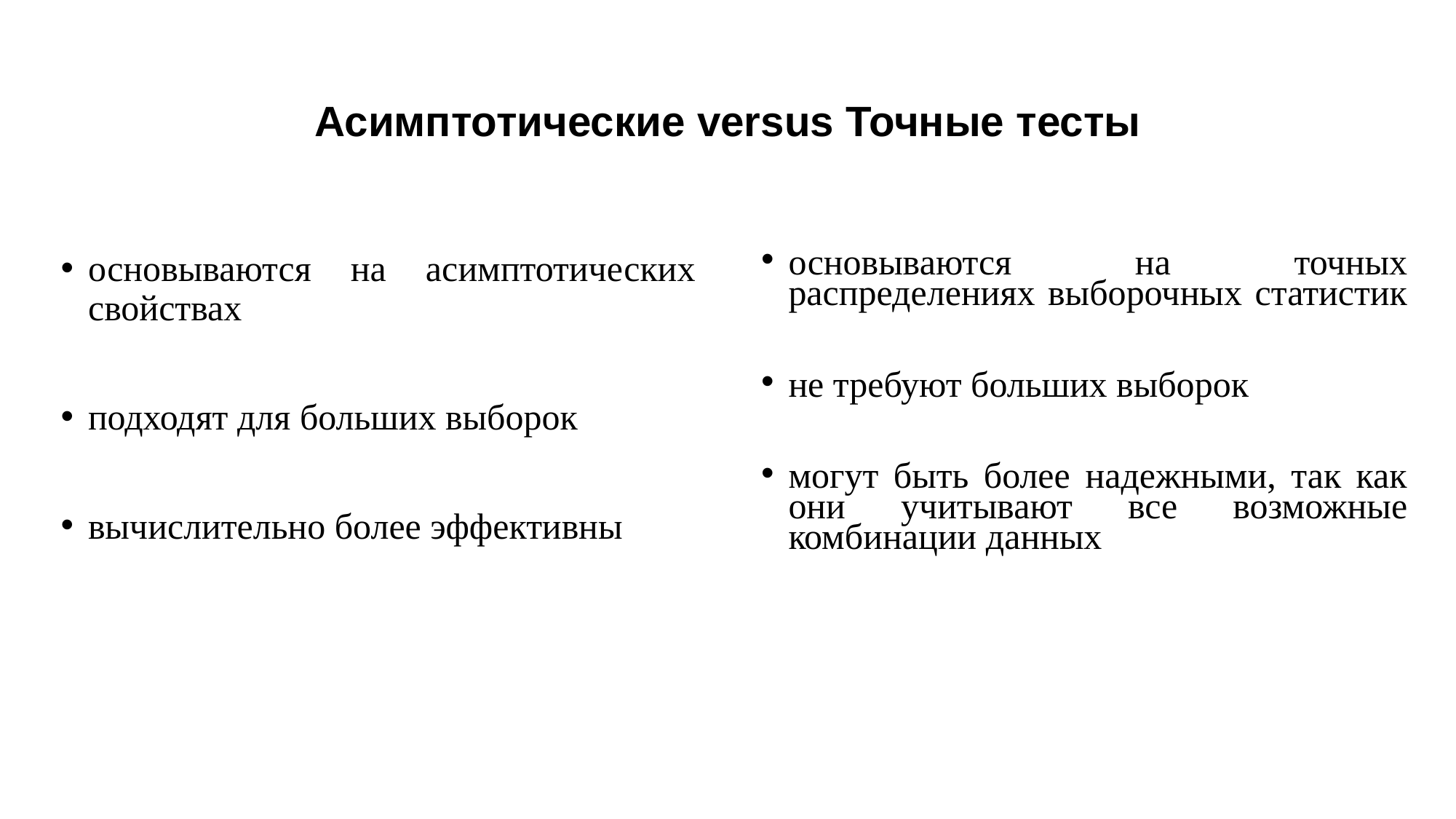

# Асимптотические versus Точные тесты
основываются на асимптотических свойствах

подходят для больших выборок

вычислительно более эффективны
основываются на точных распределениях выборочных статистик

не требуют больших выборок

могут быть более надежными, так как они учитывают все возможные комбинации данных